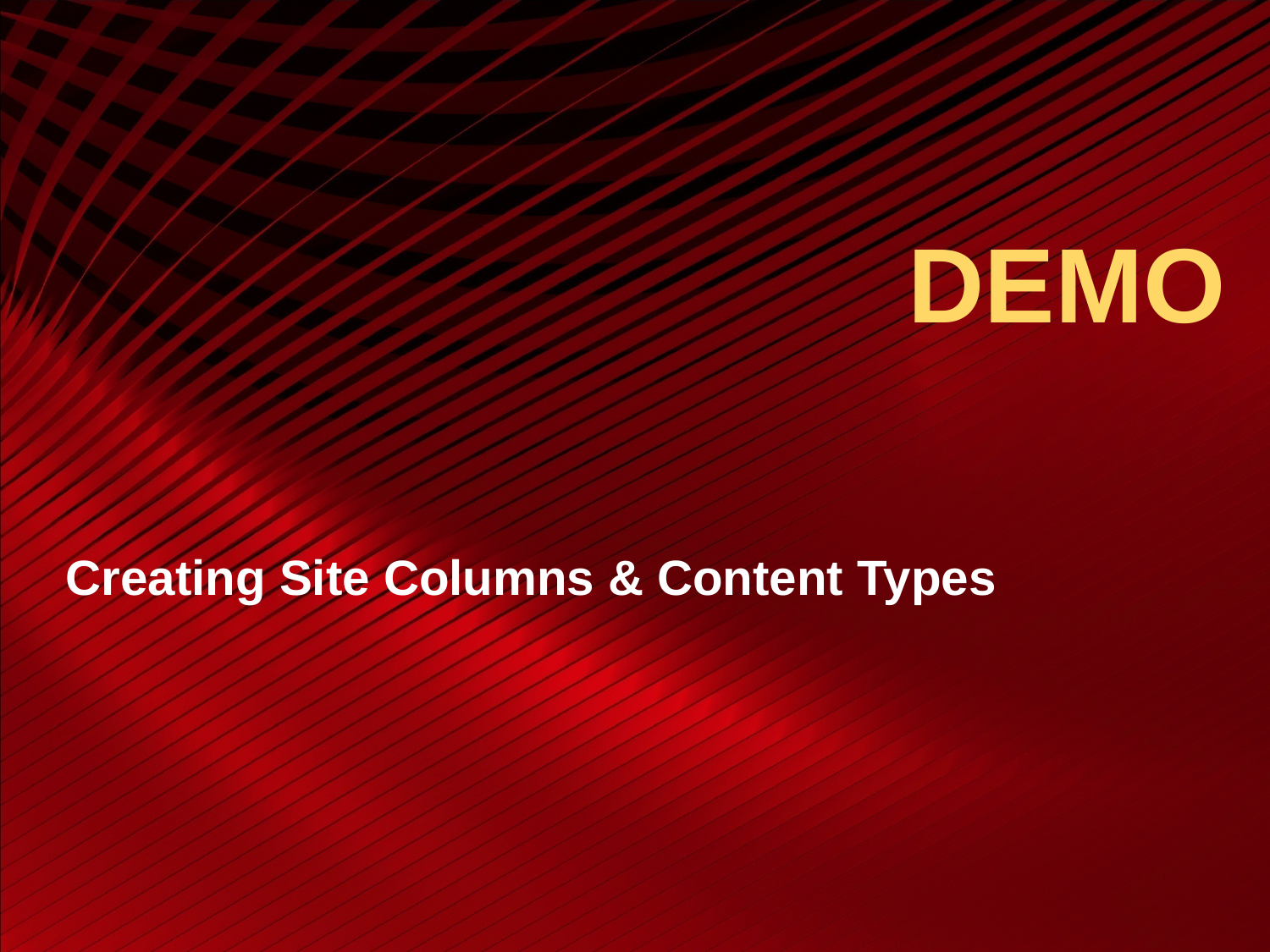

# DEMO
Creating Site Columns & Content Types